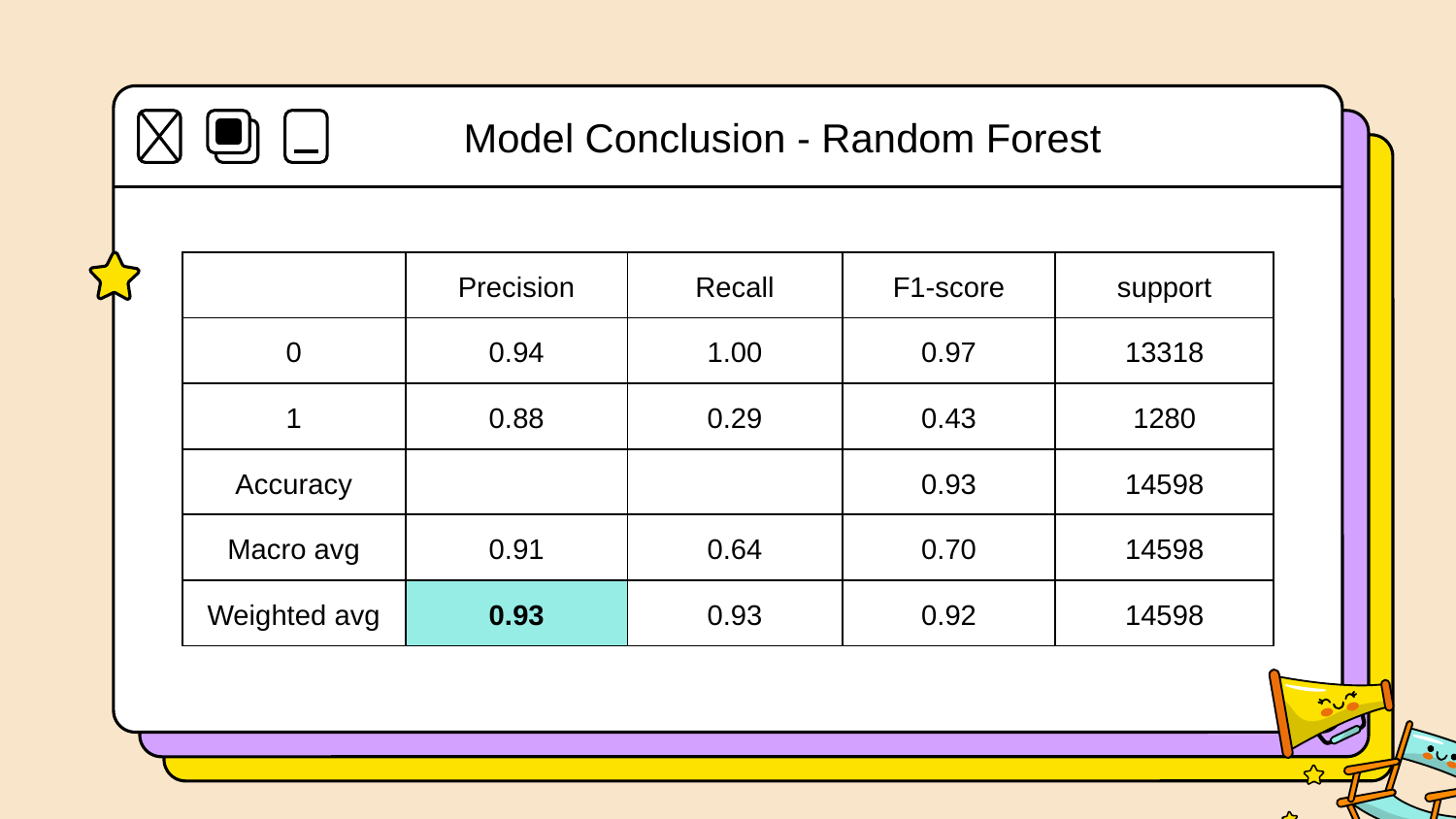

# Model Conclusion - Random Forest

|  | Precision | Recall | F1-score | support |
| --- | --- | --- | --- | --- |
| 0 | 0.94 | 1.00 | 0.97 | 13318 |
| 1 | 0.88 | 0.29 | 0.43 | 1280 |
| Accuracy |  |  | 0.93 | 14598 |
| Macro avg | 0.91 | 0.64 | 0.70 | 14598 |
| Weighted avg | 0.93 | 0.93 | 0.92 | 14598 |